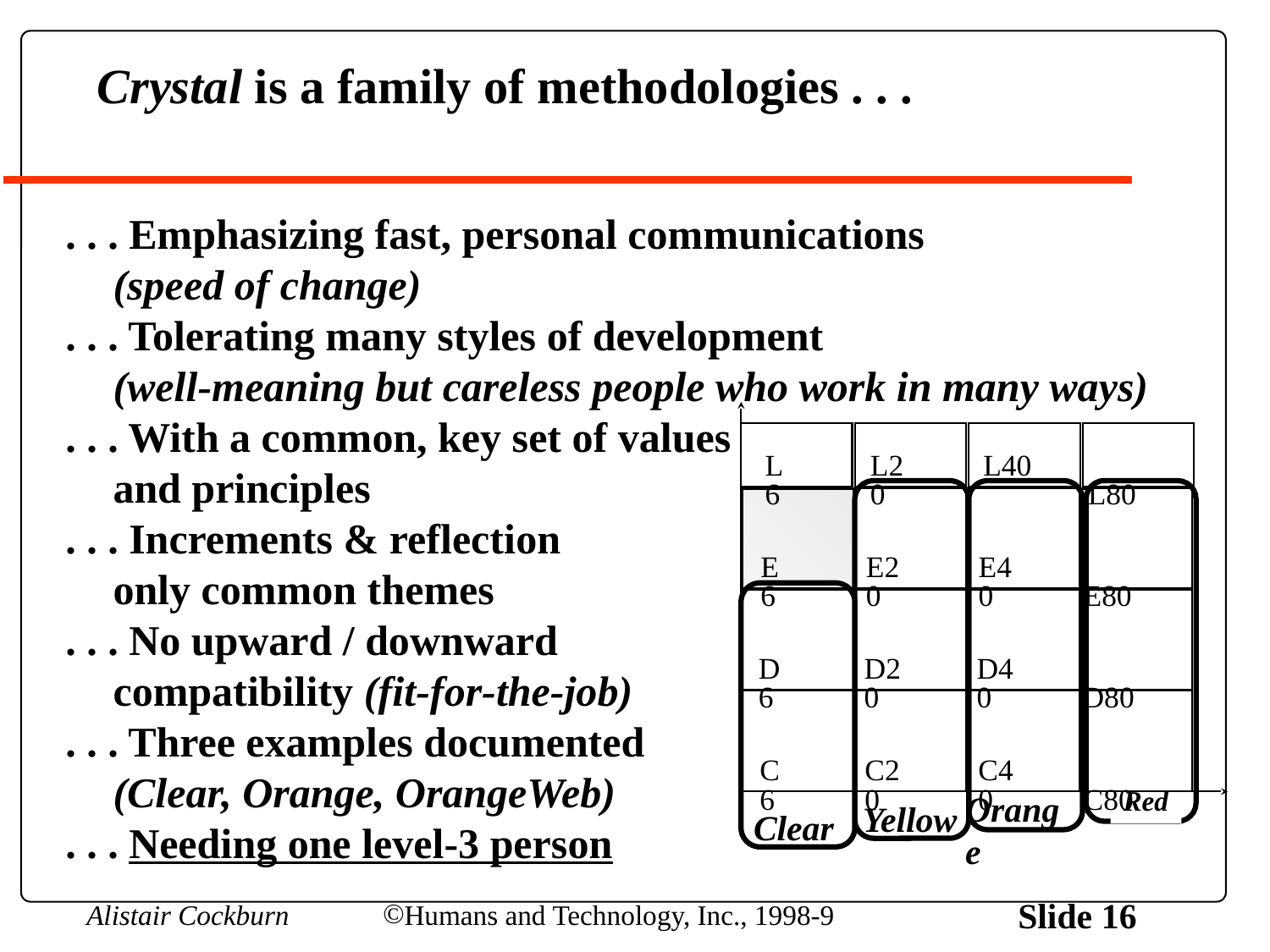

# Crystal is a family of methodologies . . .
. . . Emphasizing fast, personal communications
(speed of change)
. . . Tolerating many styles of development
(well-meaning but careless people who work in many ways)
. . . With a common, key set of values
and principles
. . . Increments & reflection
only common themes
. . . No upward / downward
compatibility (fit-for-the-job)
. . . Three examples documented
(Clear, Orange, OrangeWeb)
. . . Needing one level-3 person

L6
L20
L40
  L80

E6
E20
E40
  E80

D6
D20
D40
  D80

C6
C20
C40
  C80
Orange
Red
Yellow
Clear